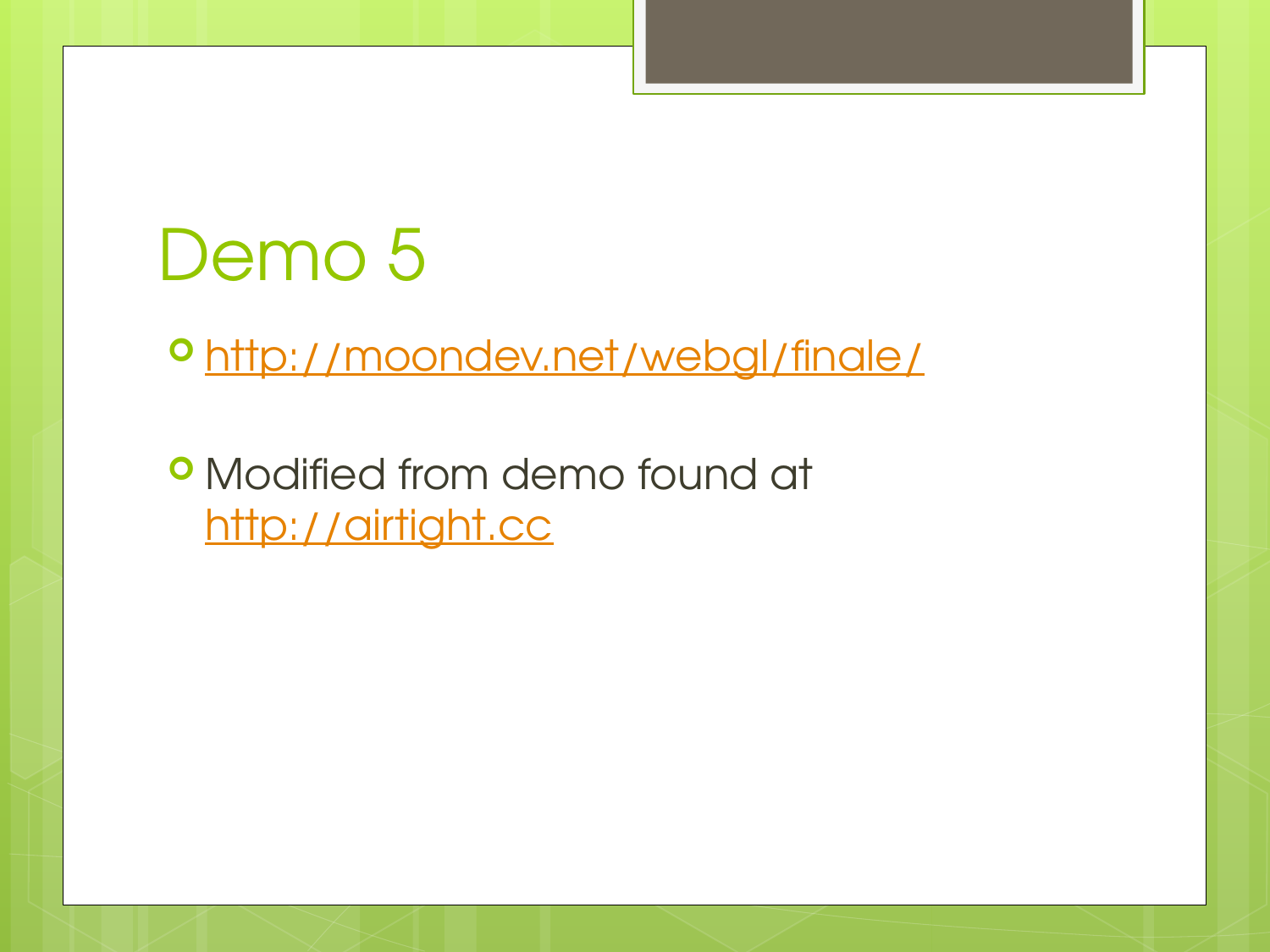

# Demo 5
http://moondev.net/webgl/finale/

Modified from demo found at http://airtight.cc